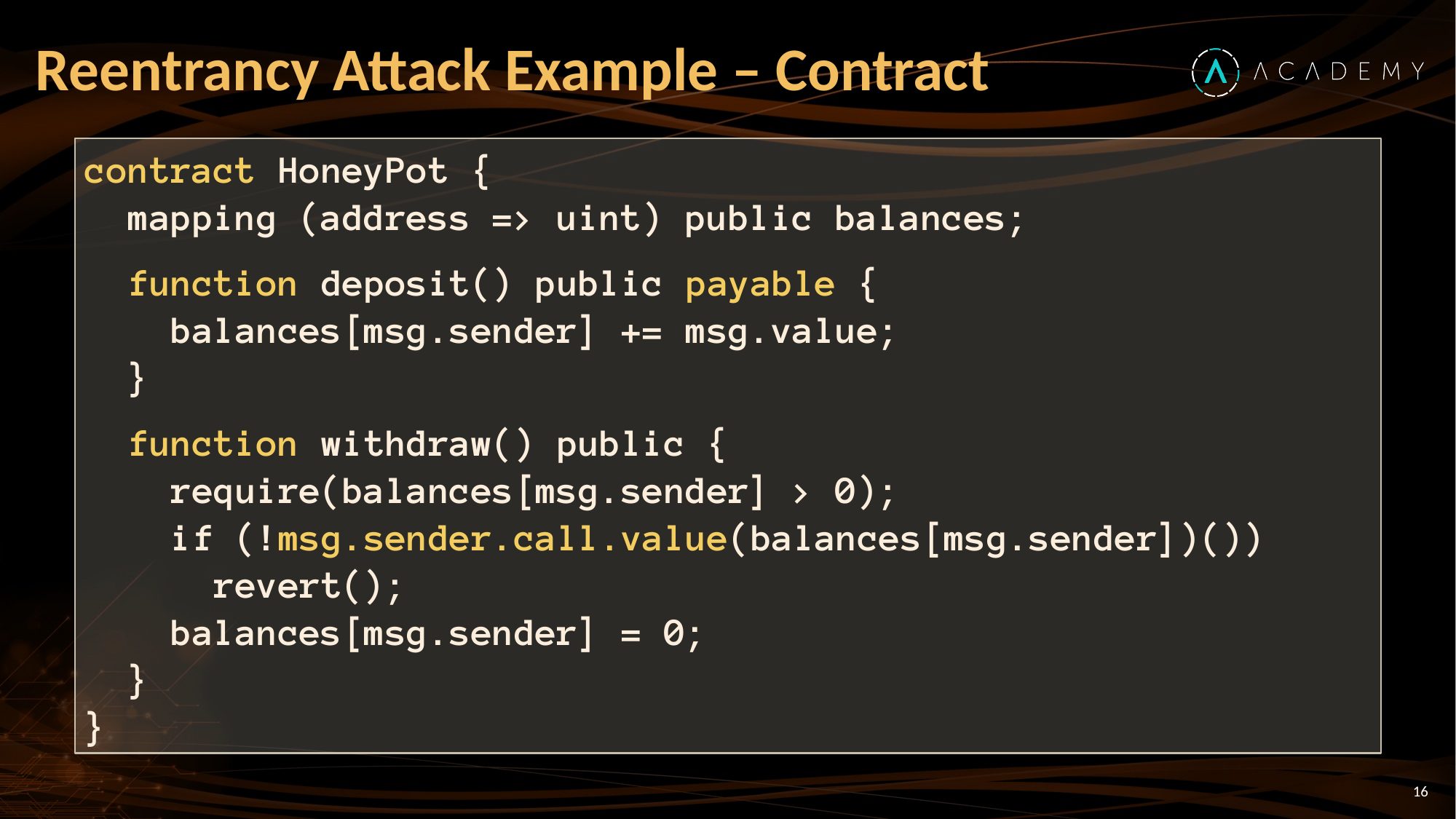

# Reentrancy Attack Example – Contract
contract HoneyPot {
  mapping (address => uint) public balances;
  function deposit() public payable {
    balances[msg.sender] += msg.value;
  }
  function withdraw() public {
    require(balances[msg.sender] > 0);
    if (!msg.sender.call.value(balances[msg.sender])())
      revert();
    balances[msg.sender] = 0;
  }
}
16